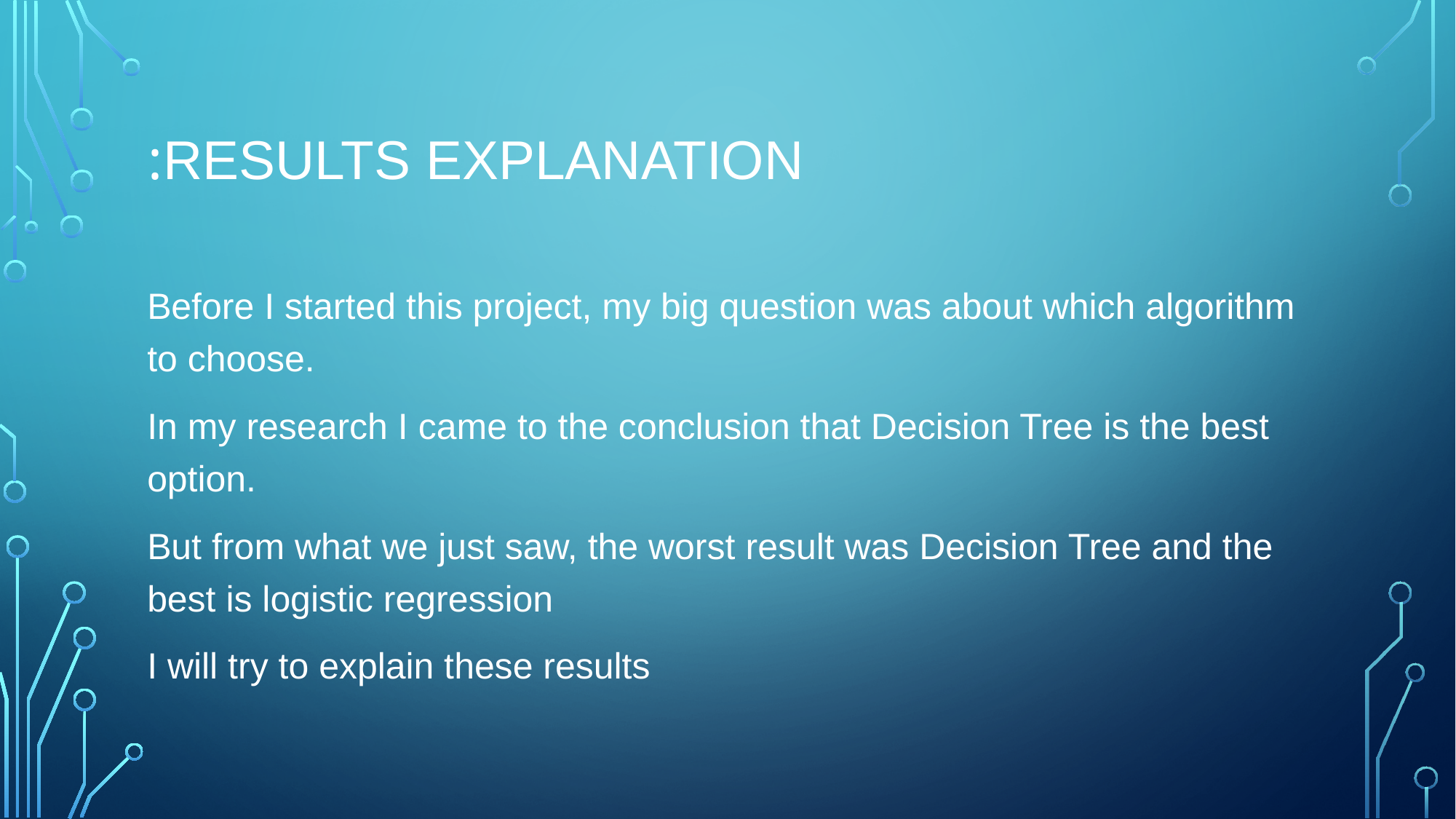

# results explanation:
Before I started this project, my big question was about which algorithm to choose.
In my research I came to the conclusion that Decision Tree is the best option.
But from what we just saw, the worst result was Decision Tree and the best is logistic regression
I will try to explain these results